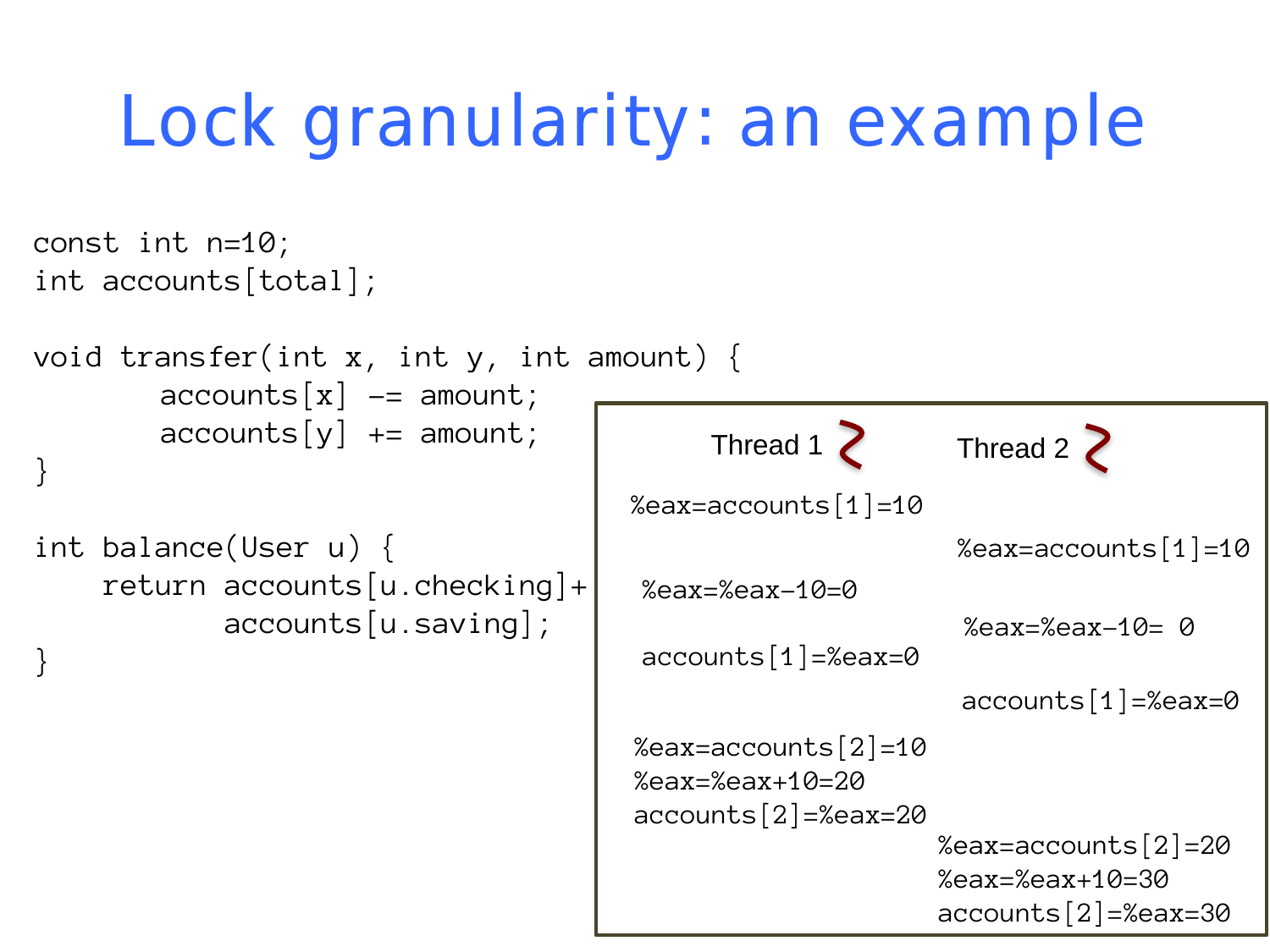

# Lock granularity: an example
const int n=10;
int accounts[total];

void transfer(int x, int y, int amount) {
	accounts[x] -= amount;
	accounts[y] += amount;
}

int balance(User u) {
    return accounts[u.checking]+
           accounts[u.saving];
}

Thread 1

Thread 2

%eax=accounts[1]=10
%eax=accounts[1]=10
%eax=%eax-10=0
%eax=%eax-10= 0
accounts[1]=%eax=0
accounts[1]=%eax=0
%eax=accounts[2]=10
%eax=%eax+10=20
accounts[2]=%eax=20
%eax=accounts[2]=20
%eax=%eax+10=30
accounts[2]=%eax=30